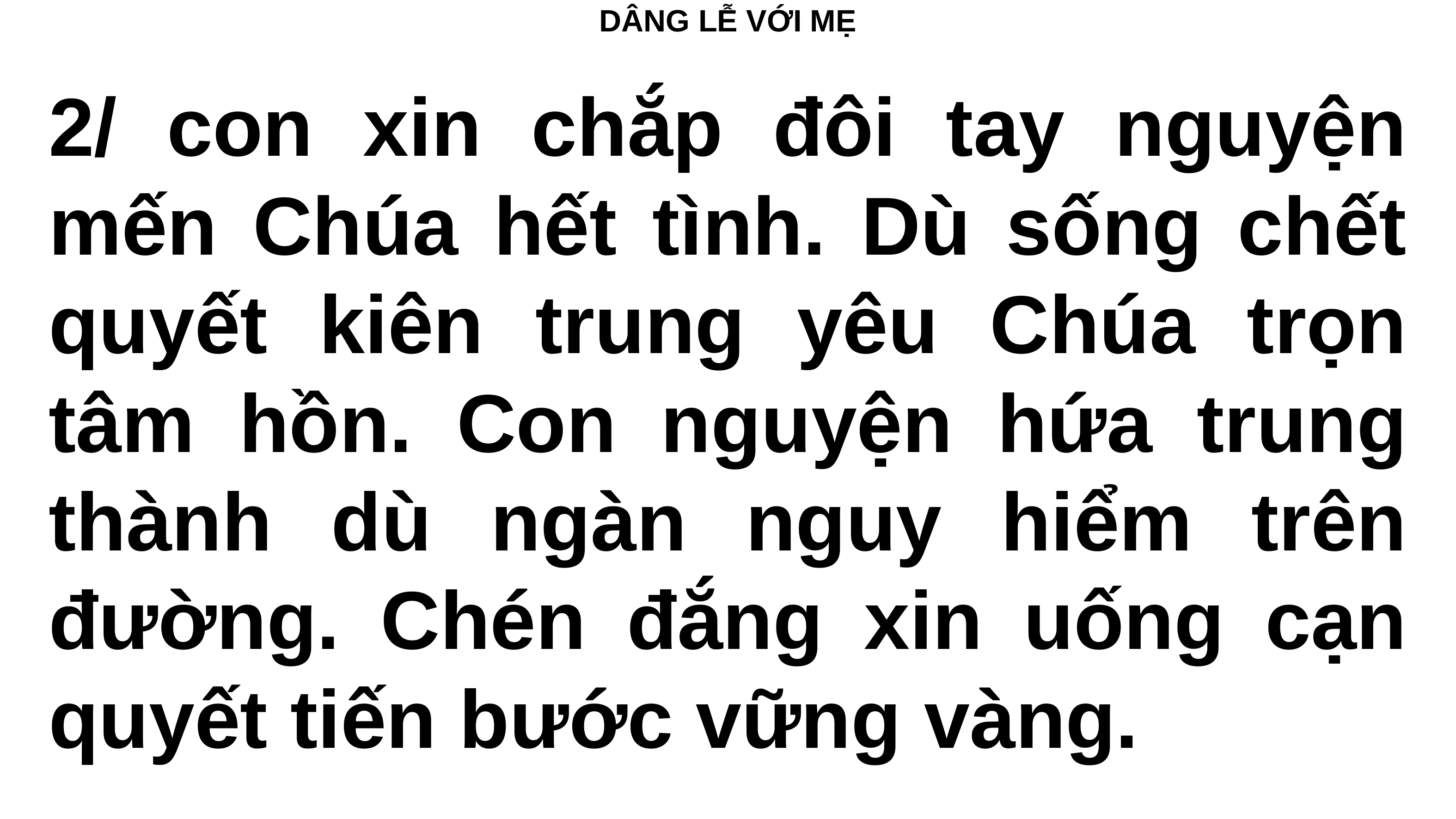

# DÂNG LỄ VỚI MẸ
2/ con xin chắp đôi tay nguyện mến Chúa hết tình. Dù sống chết quyết kiên trung yêu Chúa trọn tâm hồn. Con nguyện hứa trung thành dù ngàn nguy hiểm trên đường. Chén đắng xin uống cạn quyết tiến bước vững vàng.